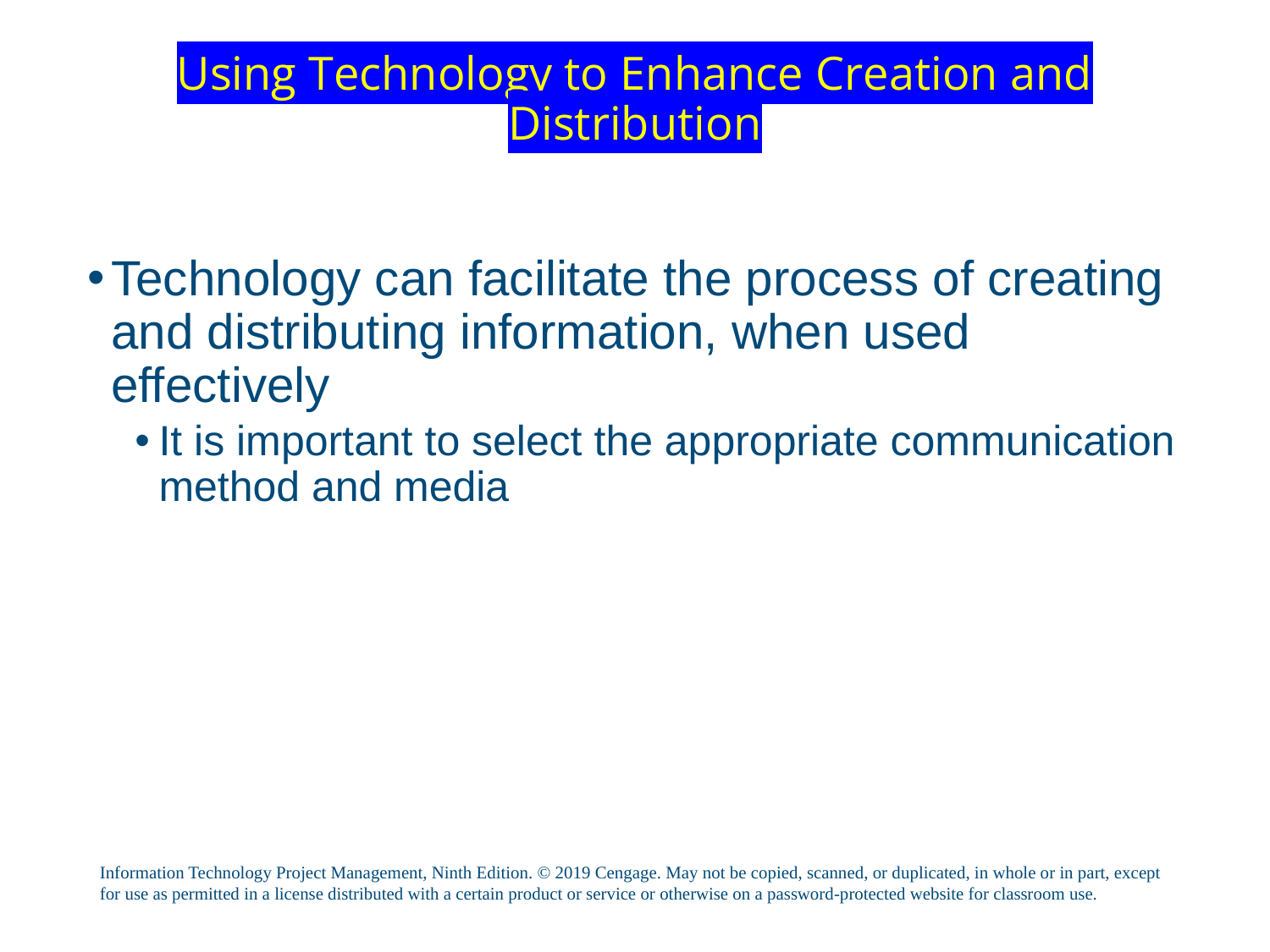

# Using Technology to Enhance Creation and Distribution
Technology can facilitate the process of creating and distributing information, when used effectively
It is important to select the appropriate communication method and media
Information Technology Project Management, Ninth Edition. © 2019 Cengage. May not be copied, scanned, or duplicated, in whole or in part, except for use as permitted in a license distributed with a certain product or service or otherwise on a password-protected website for classroom use.